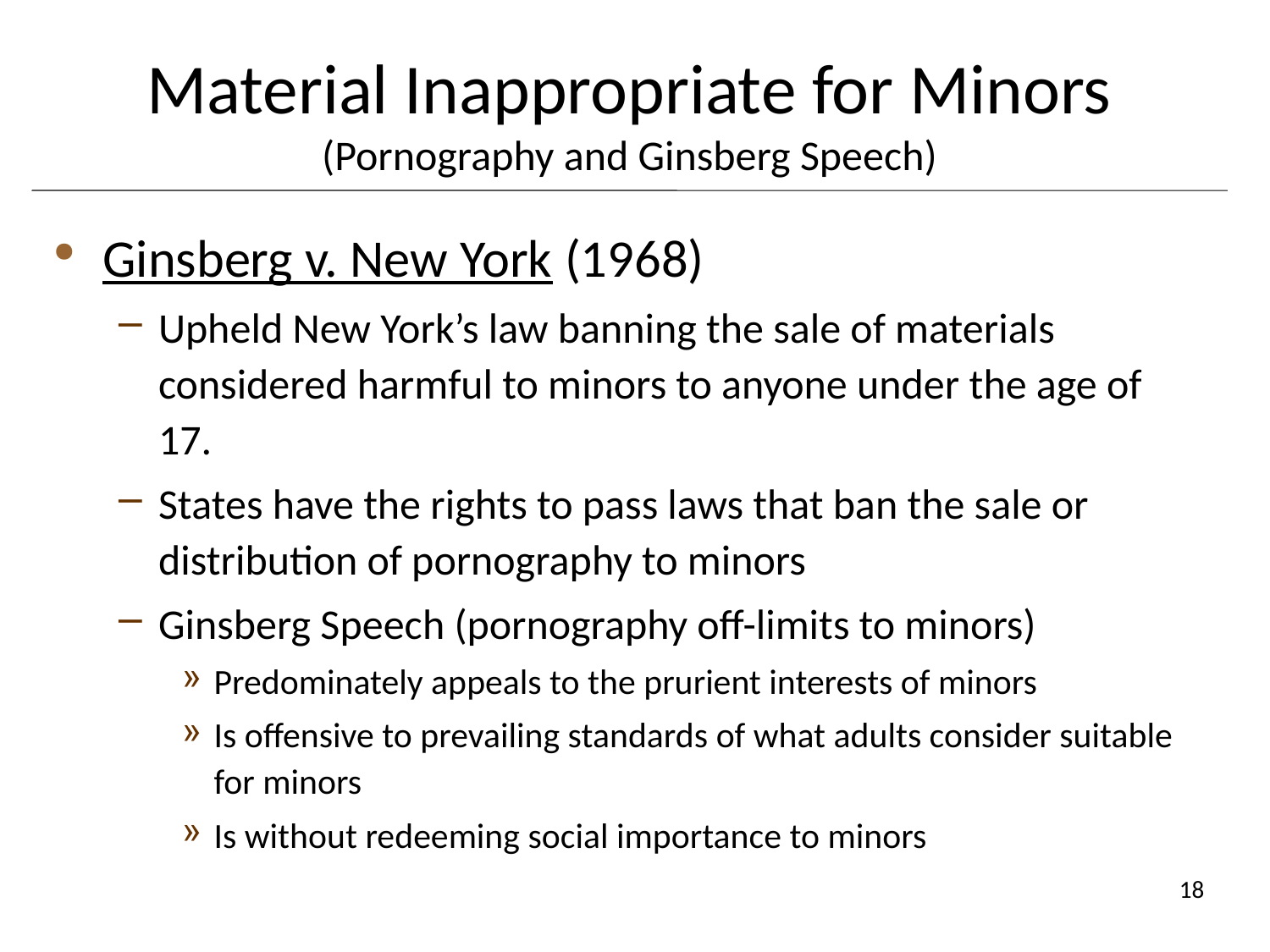

# Material Inappropriate for Minors (Pornography and Ginsberg Speech)
Ginsberg v. New York (1968)
Upheld New York’s law banning the sale of materials considered harmful to minors to anyone under the age of 17.
States have the rights to pass laws that ban the sale or distribution of pornography to minors
Ginsberg Speech (pornography off-limits to minors)
Predominately appeals to the prurient interests of minors
Is offensive to prevailing standards of what adults consider suitable for minors
Is without redeeming social importance to minors
18